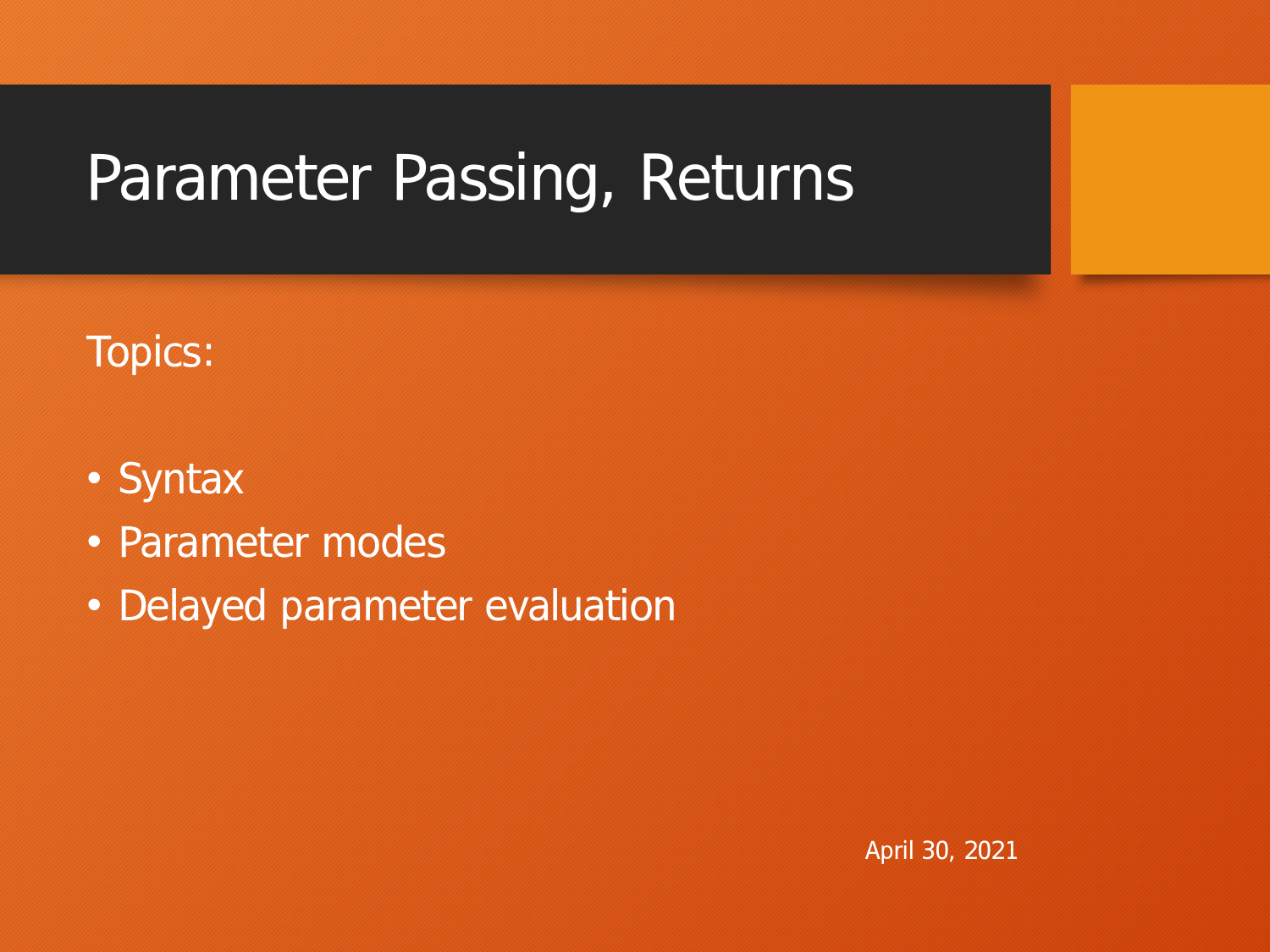

# Parameter Passing, Returns
Topics:

Syntax
Parameter modes
Delayed parameter evaluation
April 30, 2021